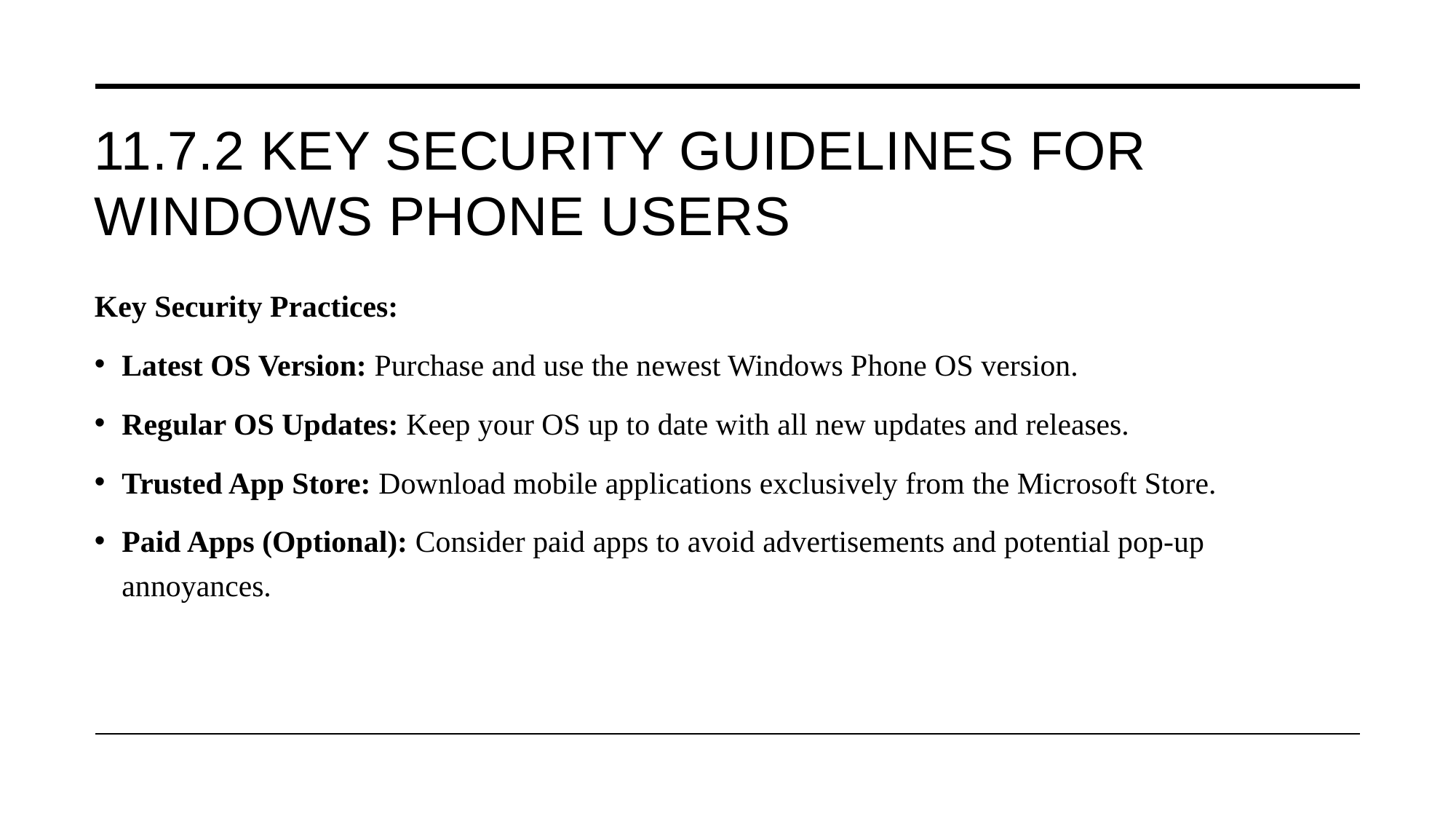

# 11.7.2 Key Security Guidelines for Windows Phone Users
Key Security Practices:
Latest OS Version: Purchase and use the newest Windows Phone OS version.
Regular OS Updates: Keep your OS up to date with all new updates and releases.
Trusted App Store: Download mobile applications exclusively from the Microsoft Store.
Paid Apps (Optional): Consider paid apps to avoid advertisements and potential pop-up annoyances.